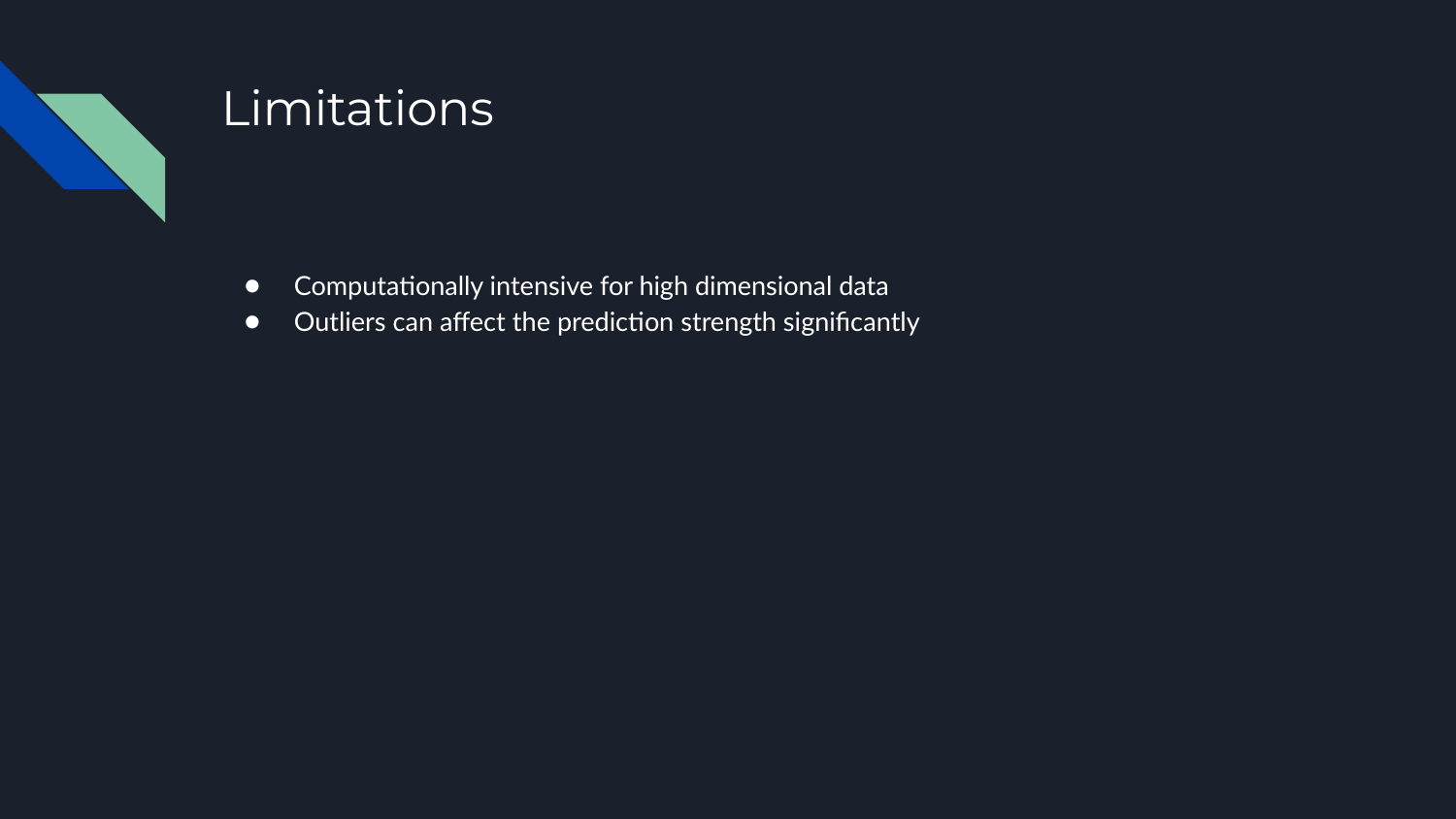

# Limitations
Computationally intensive for high dimensional data
Outliers can affect the prediction strength significantly